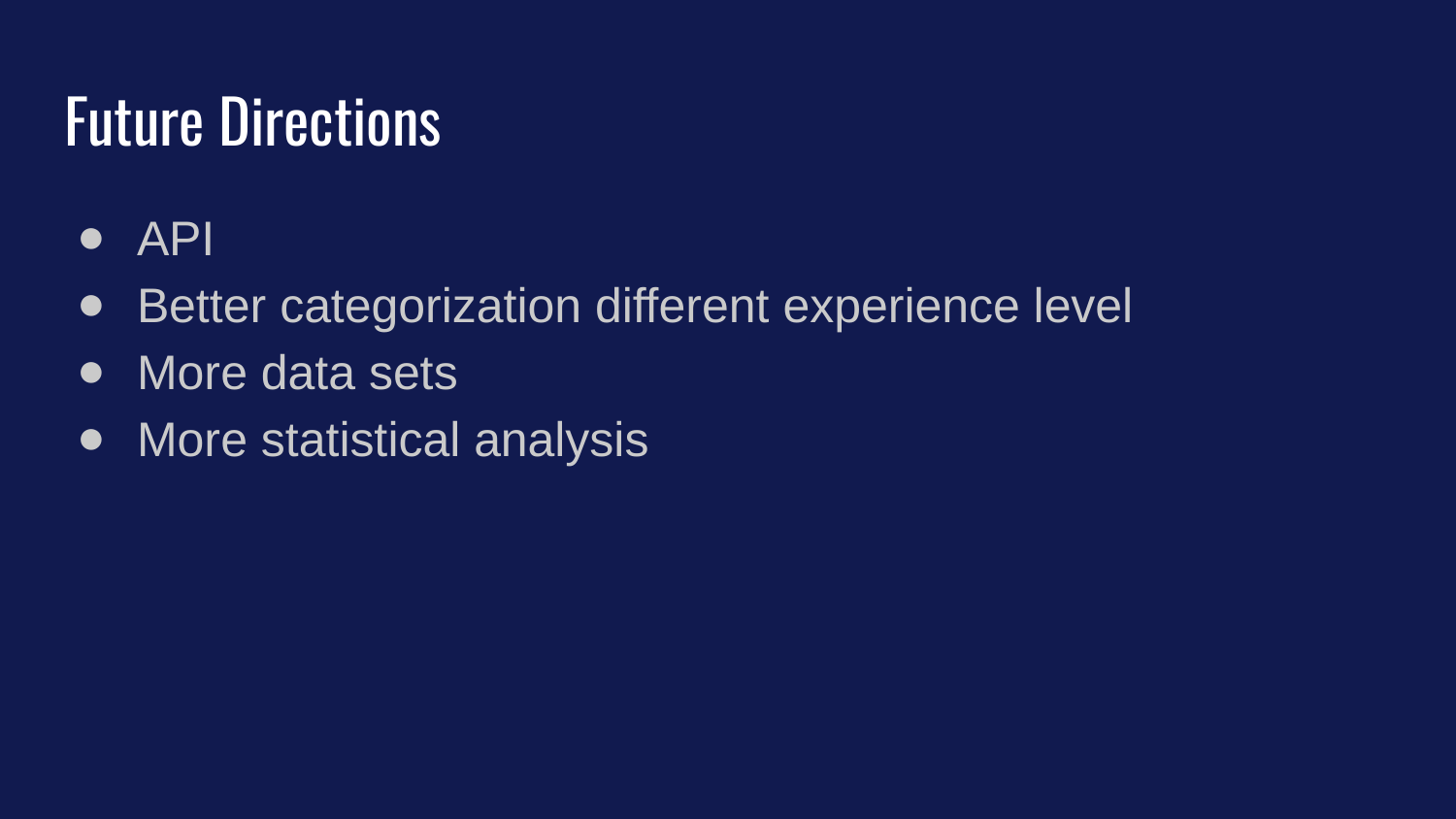

# Future Directions
API
Better categorization different experience level
More data sets
More statistical analysis